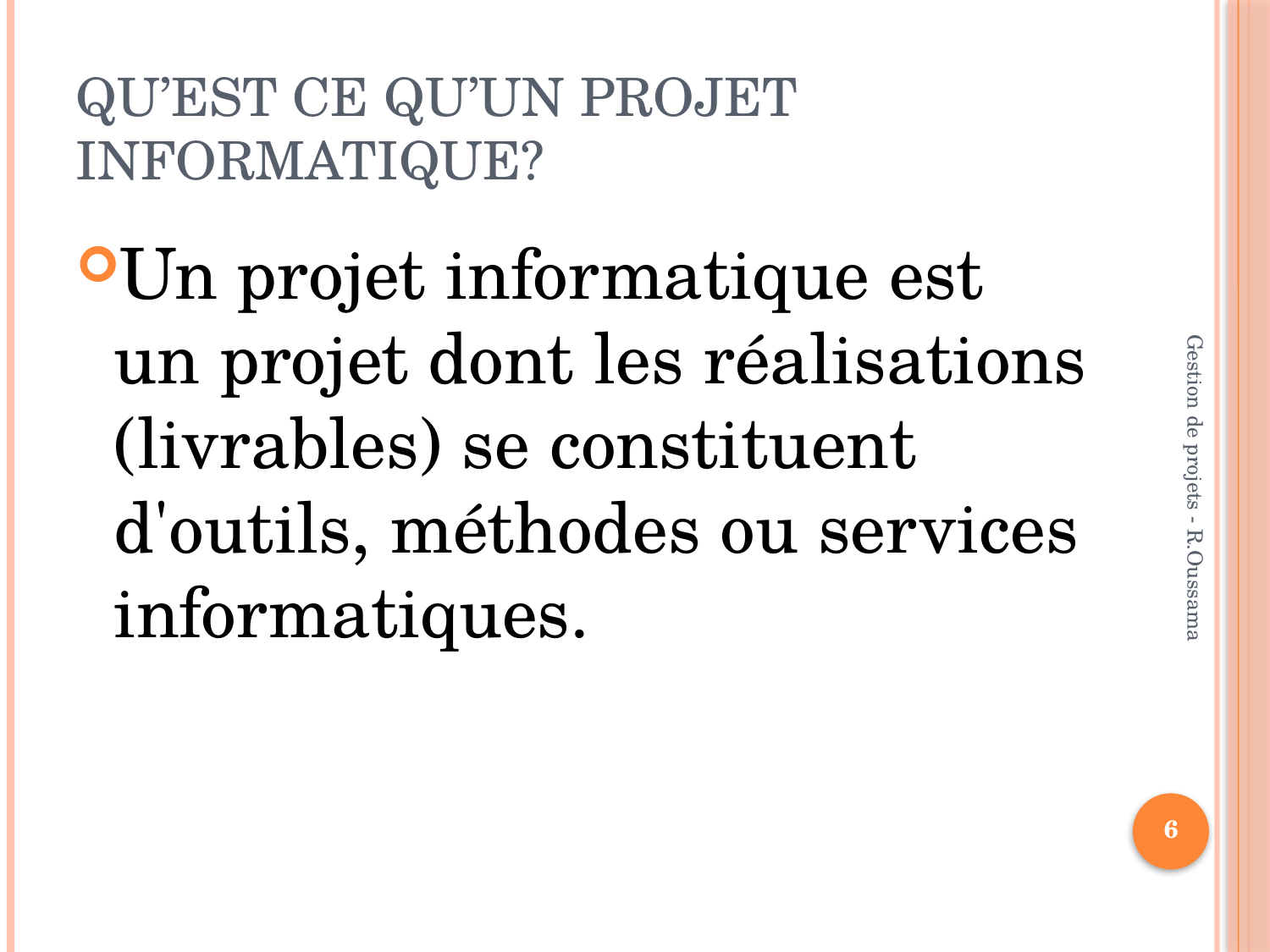

# Qu’est ce qu’un projet informatique?
Un projet informatique est un projet dont les réalisations (livrables) se constituent d'outils, méthodes ou services informatiques.

Gestion de projets - R.Oussama
6